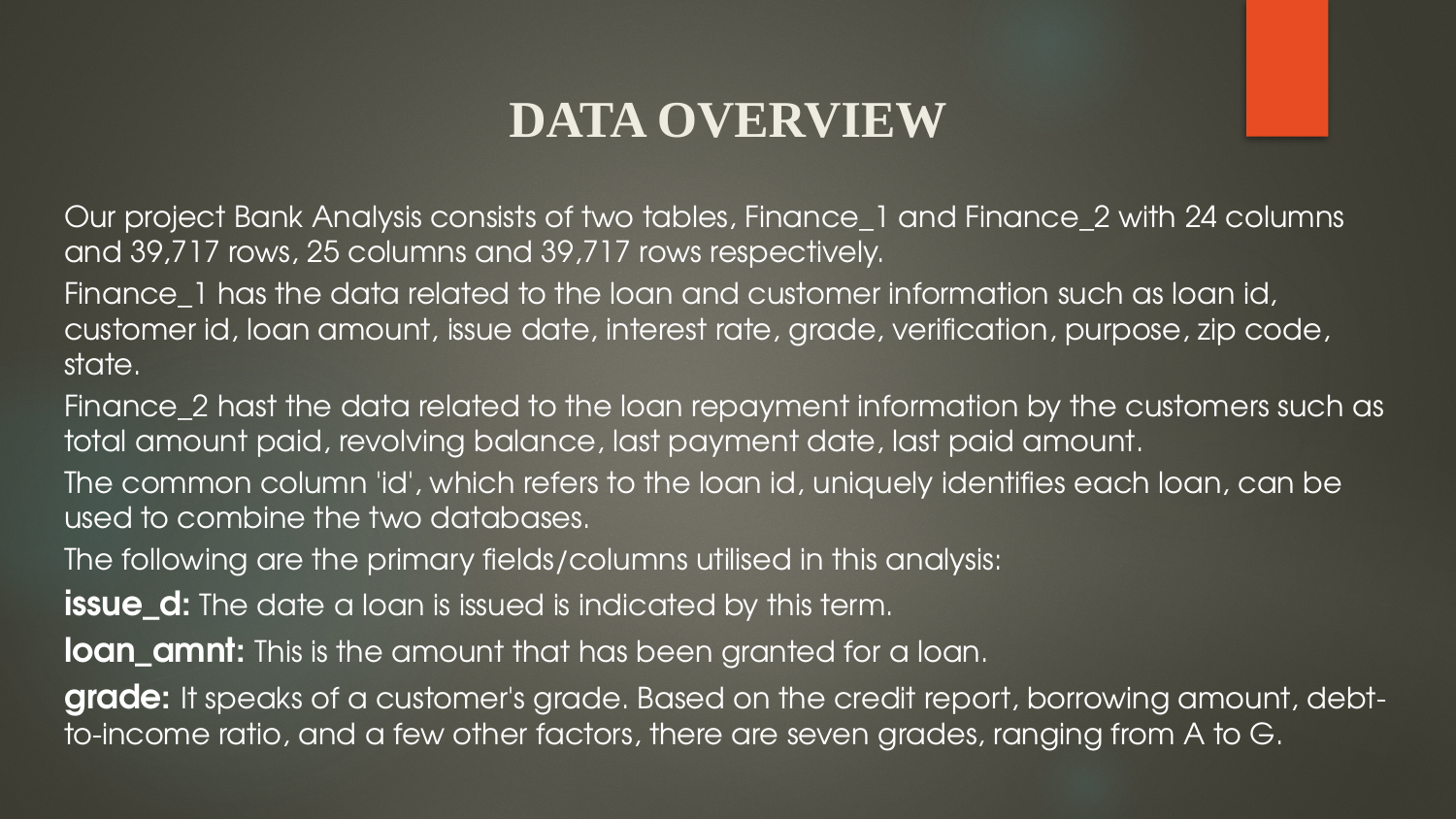

# DATA OVERVIEW
Our project Bank Analysis consists of two tables, Finance_1 and Finance_2 with 24 columns and 39,717 rows, 25 columns and 39,717 rows respectively.
Finance_1 has the data related to the loan and customer information such as loan id, customer id, loan amount, issue date, interest rate, grade, verification, purpose, zip code, state.
Finance_2 hast the data related to the loan repayment information by the customers such as total amount paid, revolving balance, last payment date, last paid amount.
The common column 'id', which refers to the loan id, uniquely identifies each loan, can be used to combine the two databases.
The following are the primary fields/columns utilised in this analysis:
issue_d: The date a loan is issued is indicated by this term.
loan_amnt: This is the amount that has been granted for a loan.
grade: It speaks of a customer's grade. Based on the credit report, borrowing amount, debt-to-income ratio, and a few other factors, there are seven grades, ranging from A to G.